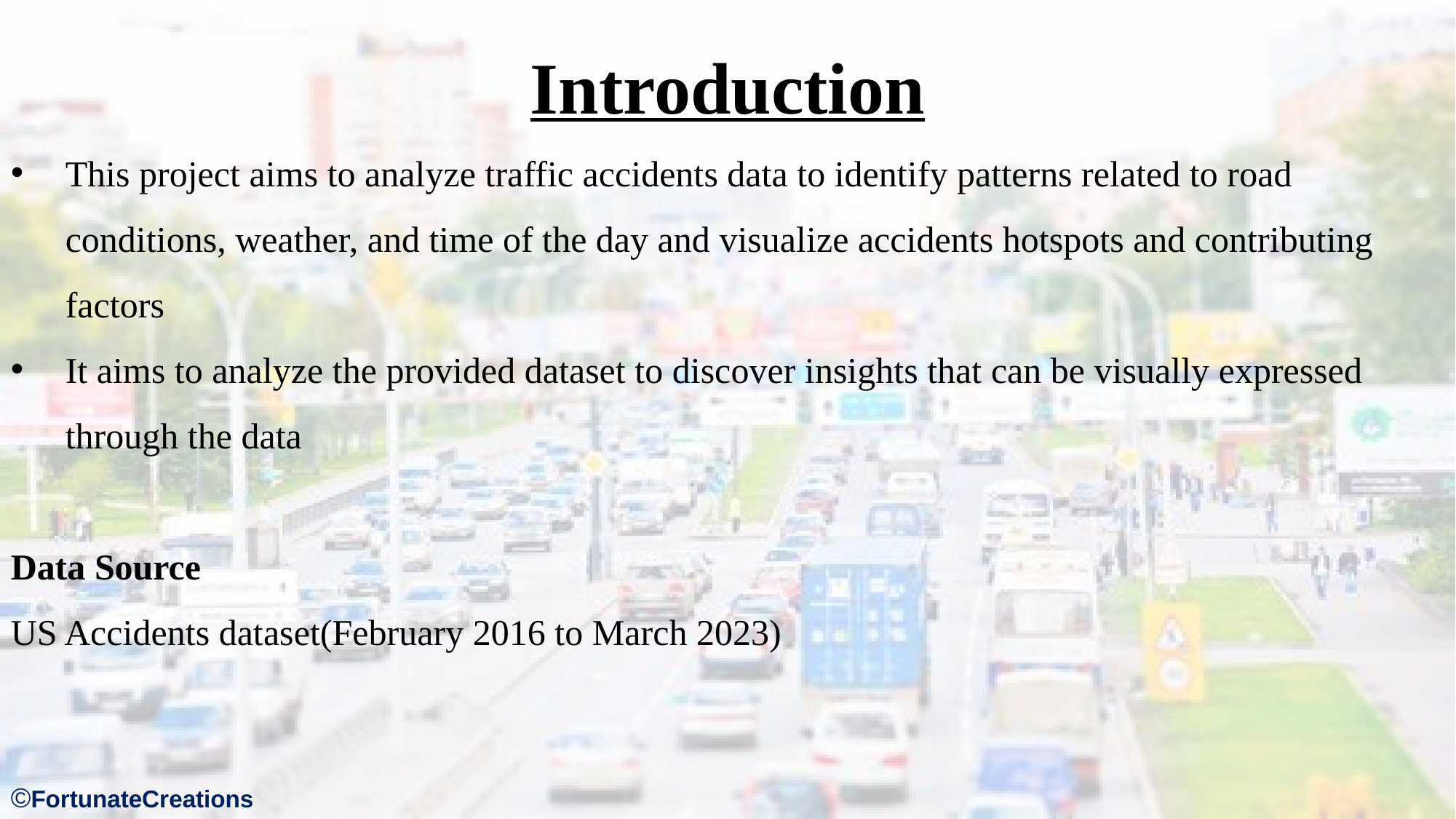

Introduction
This project aims to analyze traffic accidents data to identify patterns related to road conditions, weather, and time of the day and visualize accidents hotspots and contributing factors
It aims to analyze the provided dataset to discover insights that can be visually expressed through the data

Data Source
US Accidents dataset(February 2016 to March 2023)

©FortunateCreations